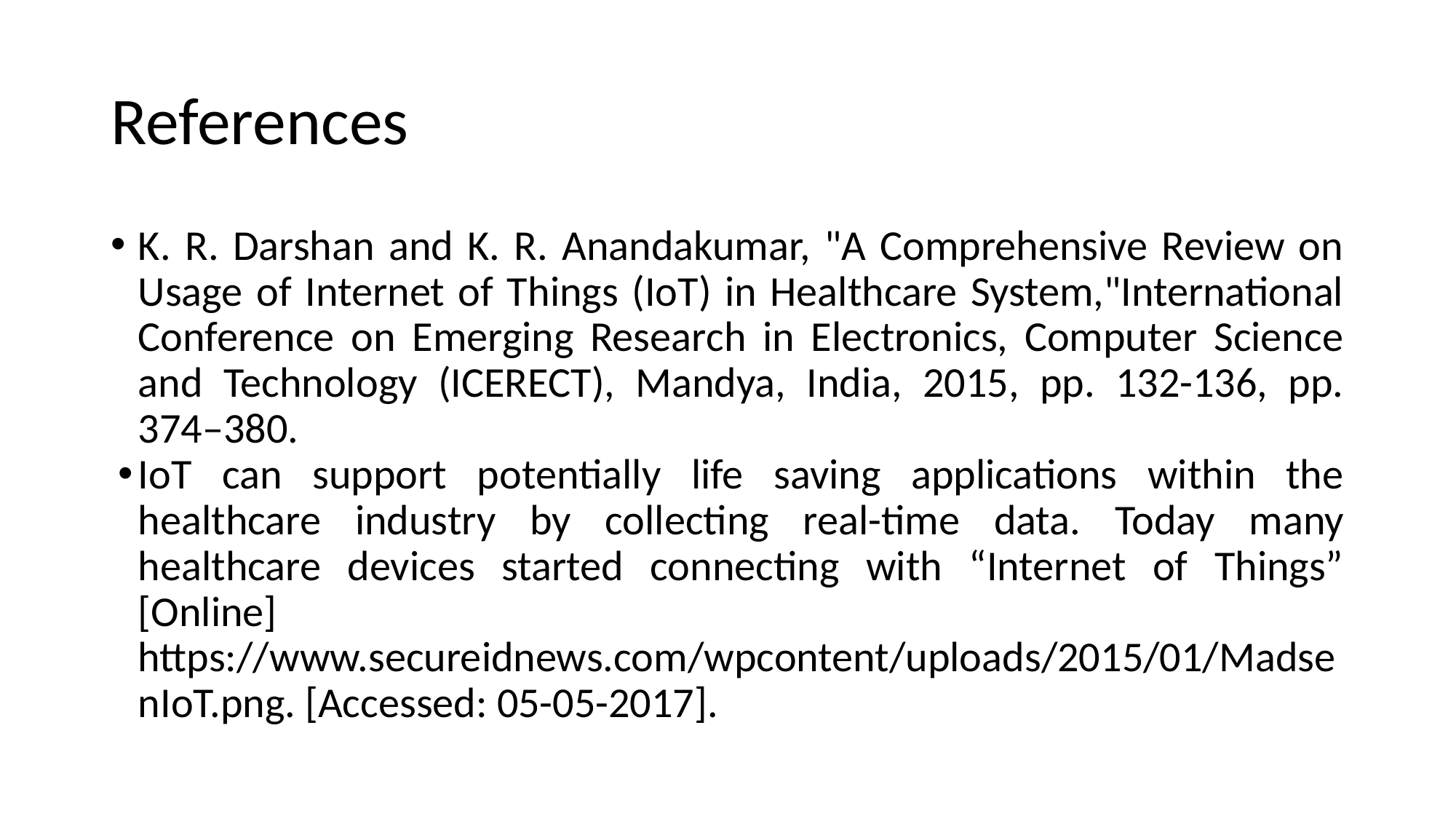

# References
K. R. Darshan and K. R. Anandakumar, "A Comprehensive Review on Usage of Internet of Things (IoT) in Healthcare System,"International Conference on Emerging Research in Electronics, Computer Science and Technology (ICERECT), Mandya, India, 2015, pp. 132-136, pp. 374–380.
IoT can support potentially life saving applications within the healthcare industry by collecting real-time data. Today many healthcare devices started connecting with “Internet of Things” [Online] https://www.secureidnews.com/wpcontent/uploads/2015/01/MadsenIoT.png. [Accessed: 05-05-2017].